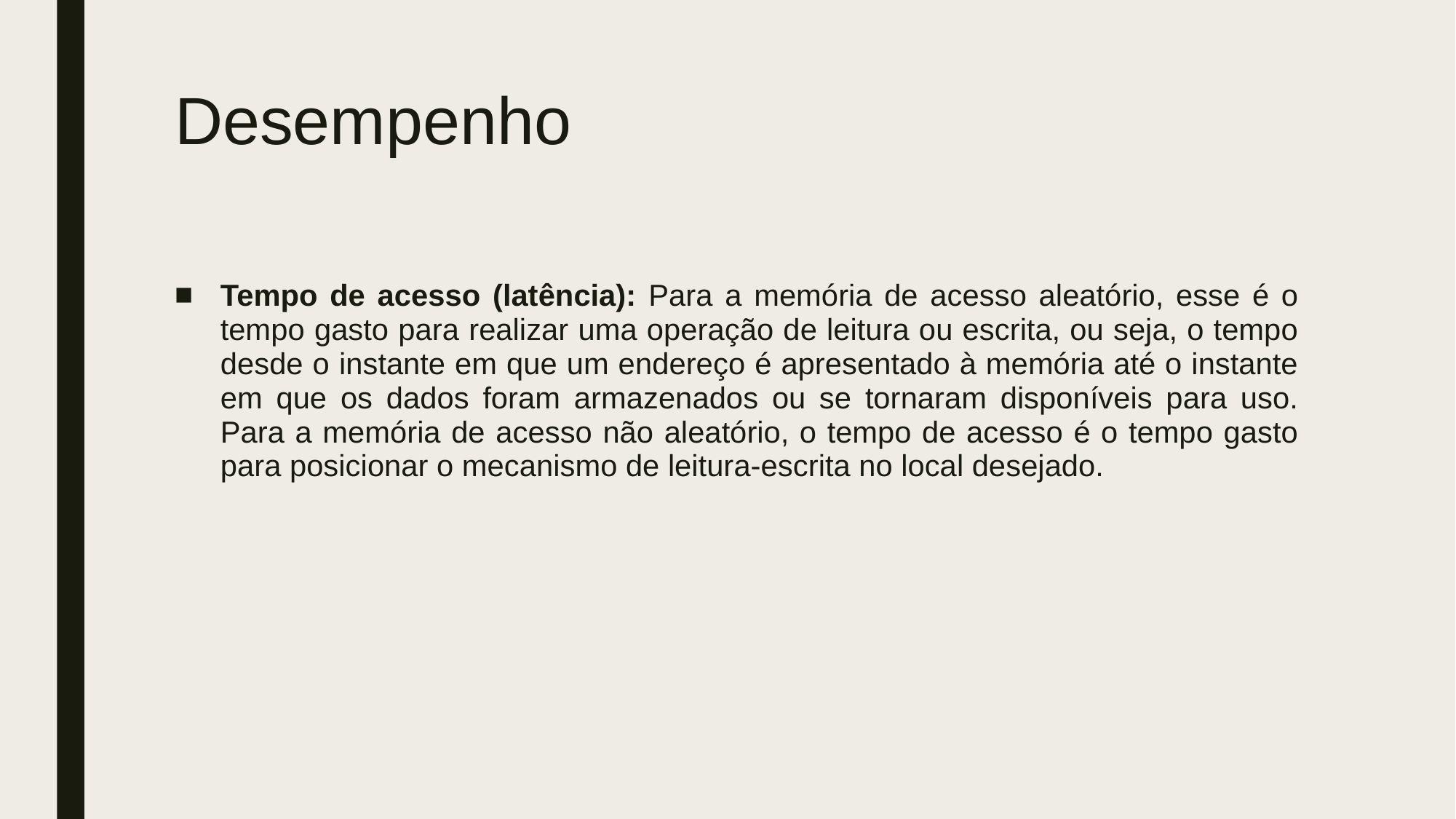

# Desempenho
Tempo de acesso (latência): Para a memória de acesso aleatório, esse é o tempo gasto para realizar uma operação de leitura ou escrita, ou seja, o tempo desde o instante em que um endereço é apresentado à memória até o instante em que os dados foram armazenados ou se tornaram disponíveis para uso. Para a memória de acesso não aleatório, o tempo de acesso é o tempo gasto para posicionar o mecanismo de leitura-escrita no local desejado.